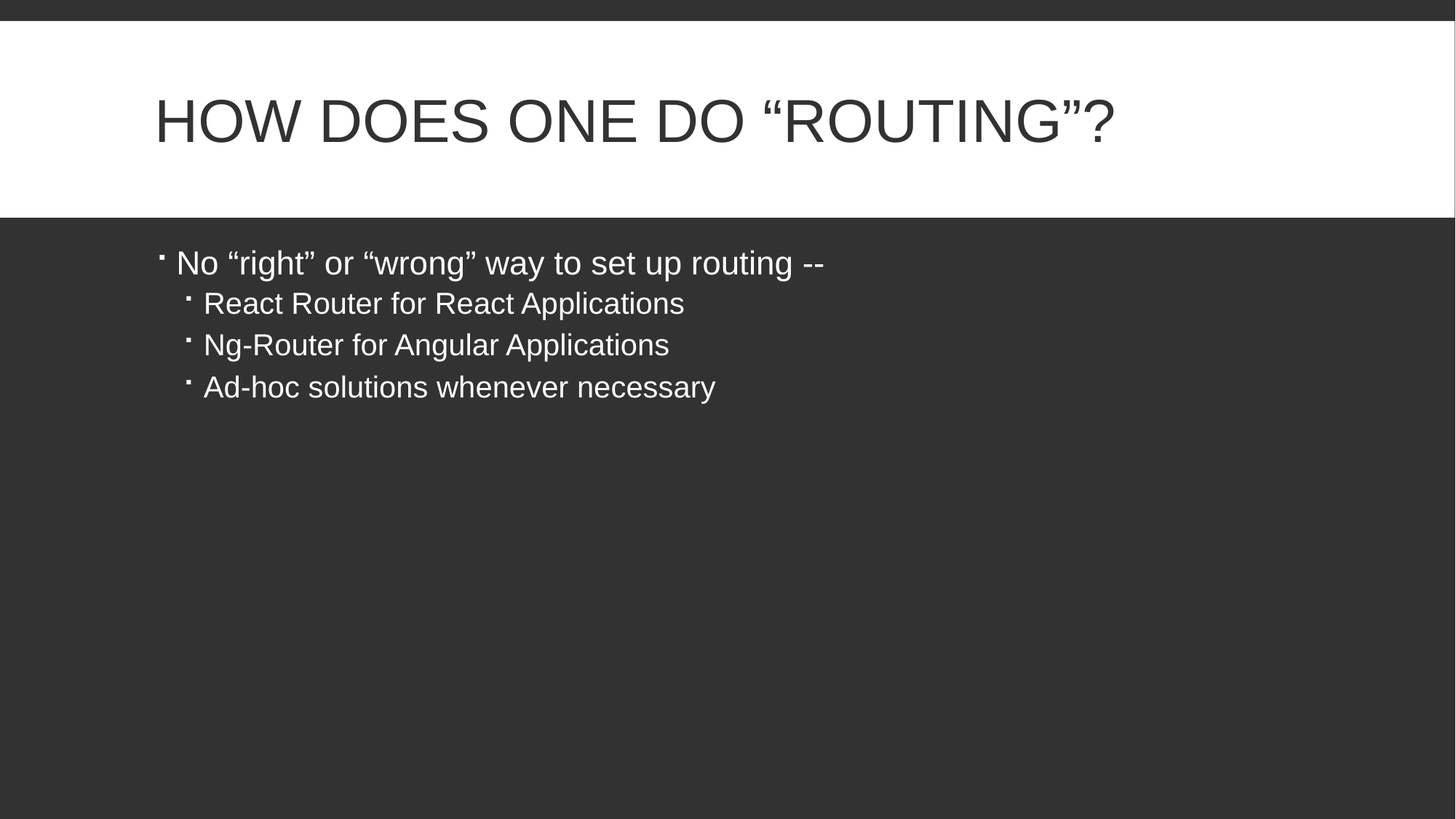

# how does one do “routing”?
No “right” or “wrong” way to set up routing --
React Router for React Applications
Ng-Router for Angular Applications
Ad-hoc solutions whenever necessary